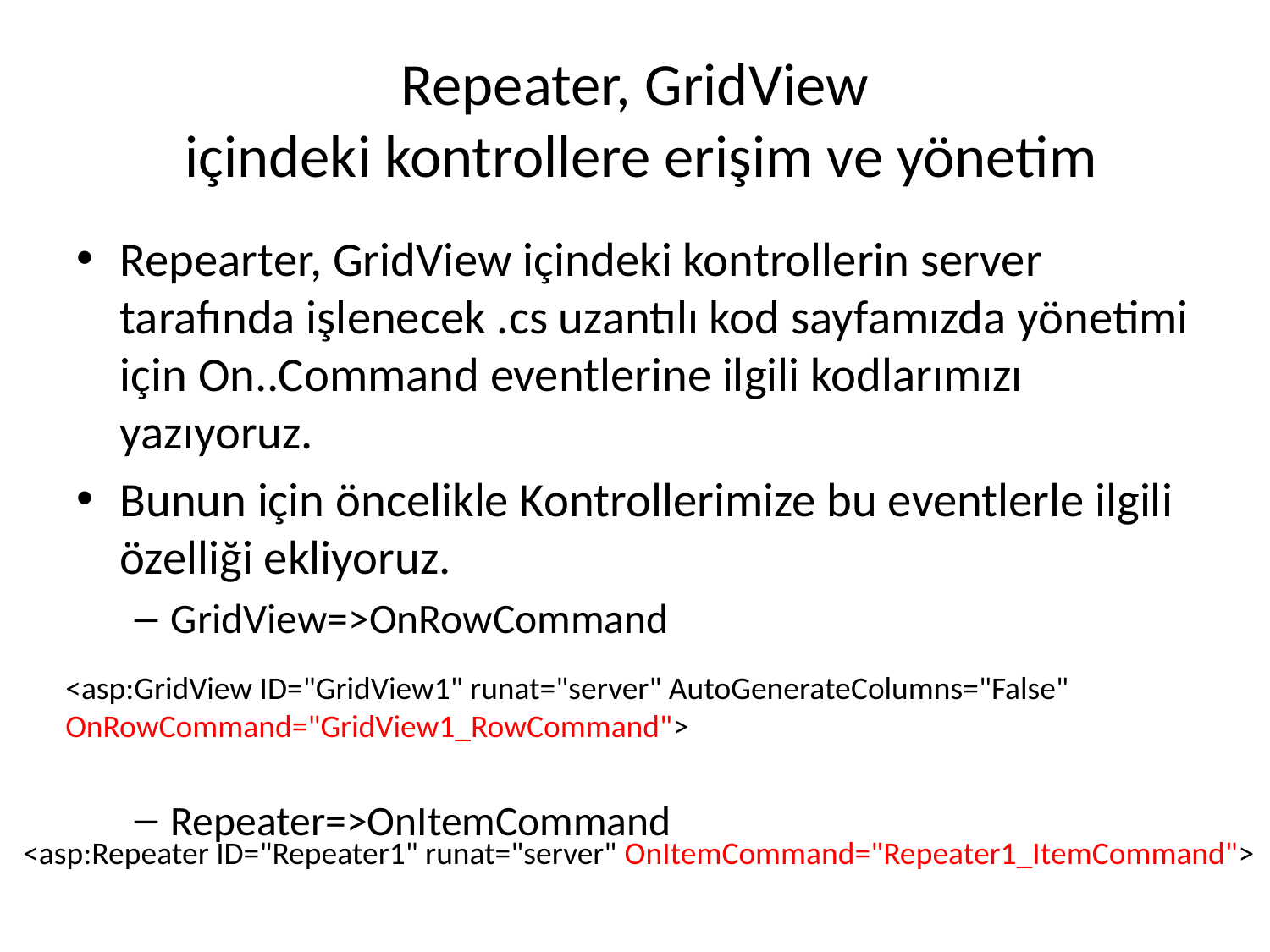

# Repeater, GridView içindeki kontrollere erişim ve yönetim
Repearter, GridView içindeki kontrollerin server tarafında işlenecek .cs uzantılı kod sayfamızda yönetimi için On..Command eventlerine ilgili kodlarımızı yazıyoruz.
Bunun için öncelikle Kontrollerimize bu eventlerle ilgili özelliği ekliyoruz.
GridView=>OnRowCommand

Repeater=>OnItemCommand

<asp:GridView ID="GridView1" runat="server" AutoGenerateColumns="False"
OnRowCommand="GridView1_RowCommand">
<asp:Repeater ID="Repeater1" runat="server" OnItemCommand="Repeater1_ItemCommand">